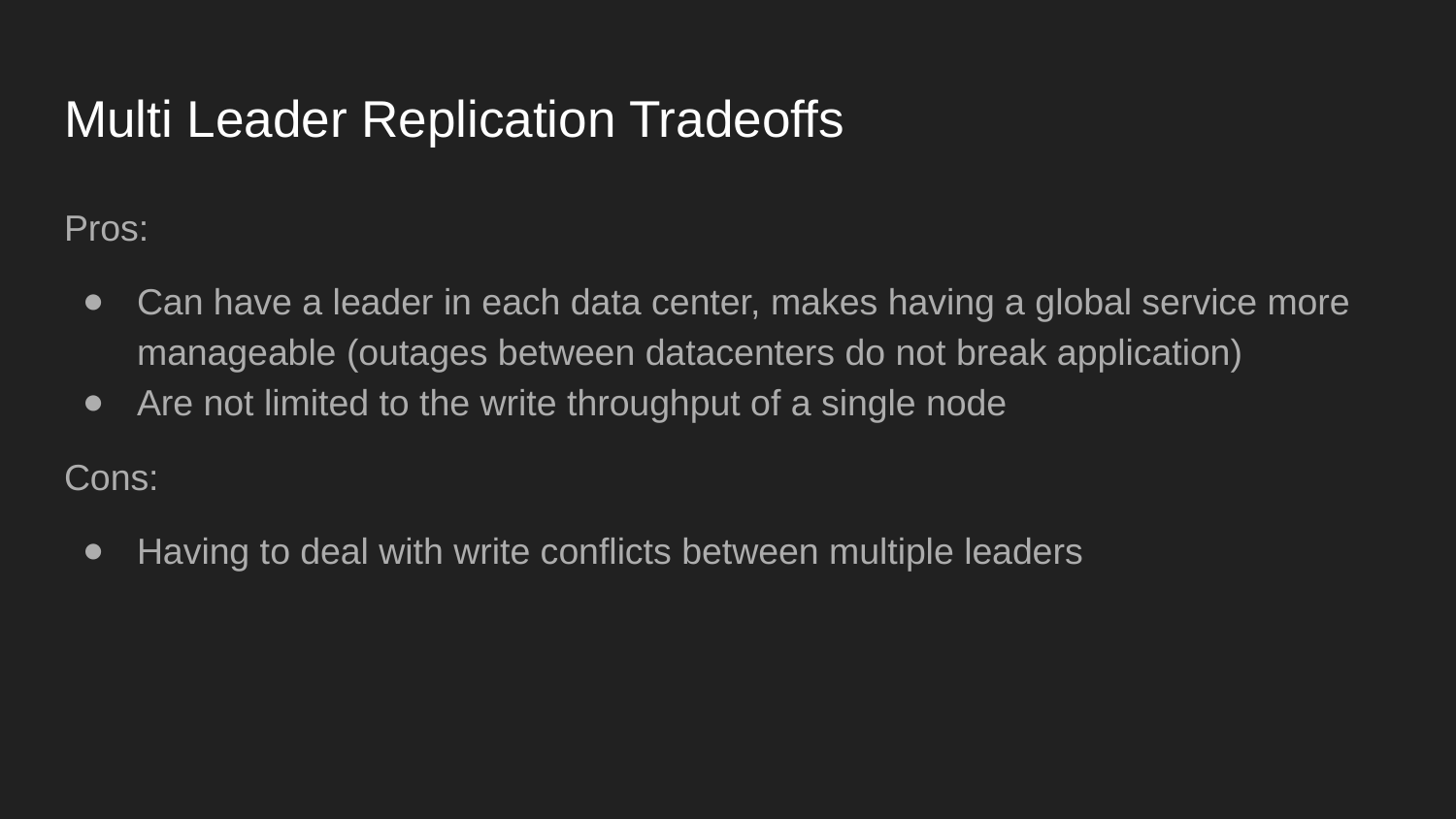

# Multi Leader Replication Tradeoffs
Pros:
Can have a leader in each data center, makes having a global service more manageable (outages between datacenters do not break application)
Are not limited to the write throughput of a single node
Cons:
Having to deal with write conflicts between multiple leaders